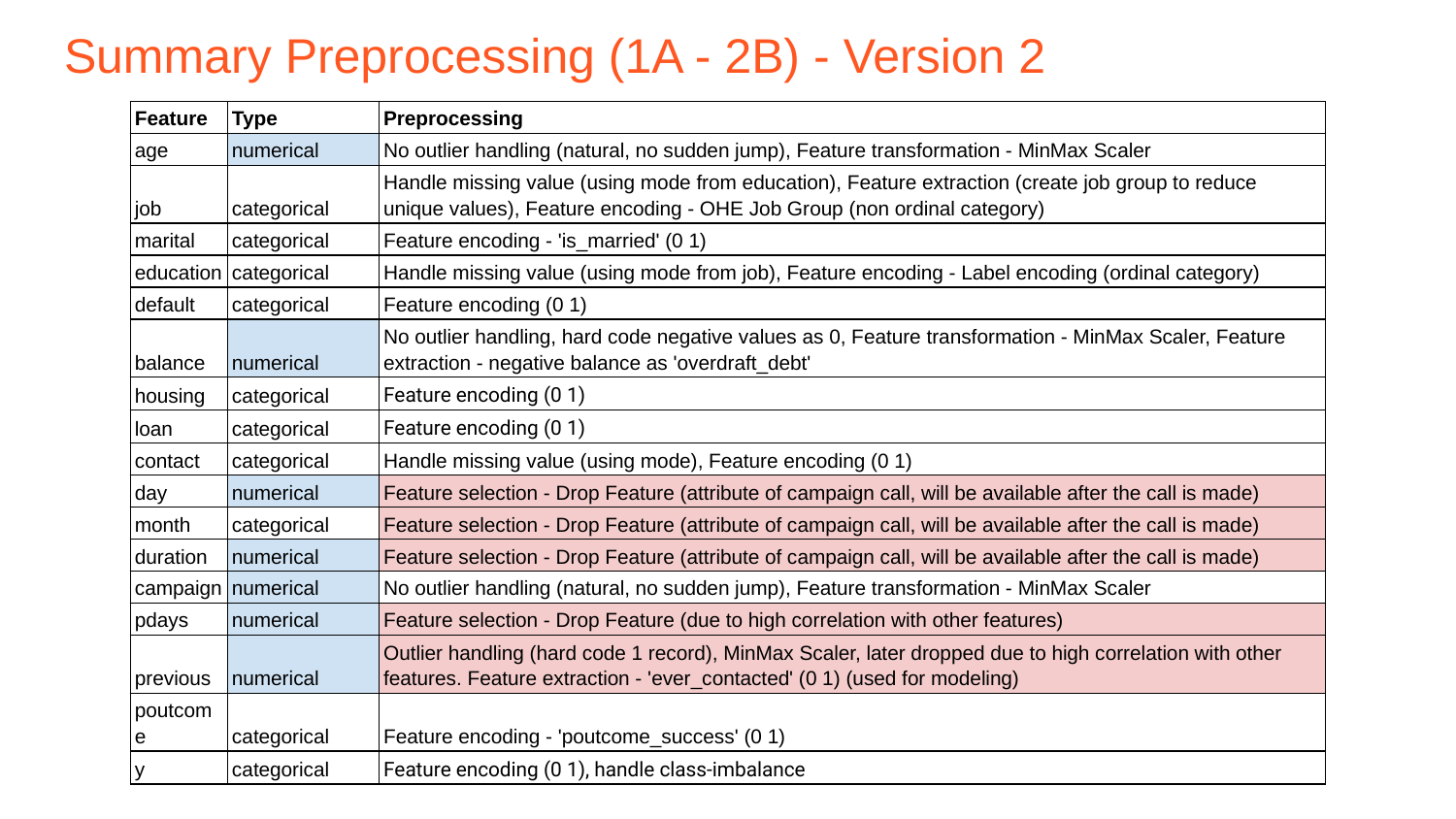

# Summary Preprocessing (1A - 2B) - Version 2
| Feature | Type | Preprocessing |
| --- | --- | --- |
| age | numerical | No outlier handling (natural, no sudden jump), Feature transformation - MinMax Scaler |
| job | categorical | Handle missing value (using mode from education), Feature extraction (create job group to reduce unique values), Feature encoding - OHE Job Group (non ordinal category) |
| marital | categorical | Feature encoding - 'is\_married' (0 1) |
| education | categorical | Handle missing value (using mode from job), Feature encoding - Label encoding (ordinal category) |
| default | categorical | Feature encoding (0 1) |
| balance | numerical | No outlier handling, hard code negative values as 0, Feature transformation - MinMax Scaler, Feature extraction - negative balance as 'overdraft\_debt' |
| housing | categorical | Feature encoding (0 1) |
| loan | categorical | Feature encoding (0 1) |
| contact | categorical | Handle missing value (using mode), Feature encoding (0 1) |
| day | numerical | Feature selection - Drop Feature (attribute of campaign call, will be available after the call is made) |
| month | categorical | Feature selection - Drop Feature (attribute of campaign call, will be available after the call is made) |
| duration | numerical | Feature selection - Drop Feature (attribute of campaign call, will be available after the call is made) |
| campaign | numerical | No outlier handling (natural, no sudden jump), Feature transformation - MinMax Scaler |
| pdays | numerical | Feature selection - Drop Feature (due to high correlation with other features) |
| previous | numerical | Outlier handling (hard code 1 record), MinMax Scaler, later dropped due to high correlation with other features. Feature extraction - 'ever\_contacted' (0 1) (used for modeling) |
| poutcome | categorical | Feature encoding - 'poutcome\_success' (0 1) |
| y | categorical | Feature encoding (0 1), handle class-imbalance |